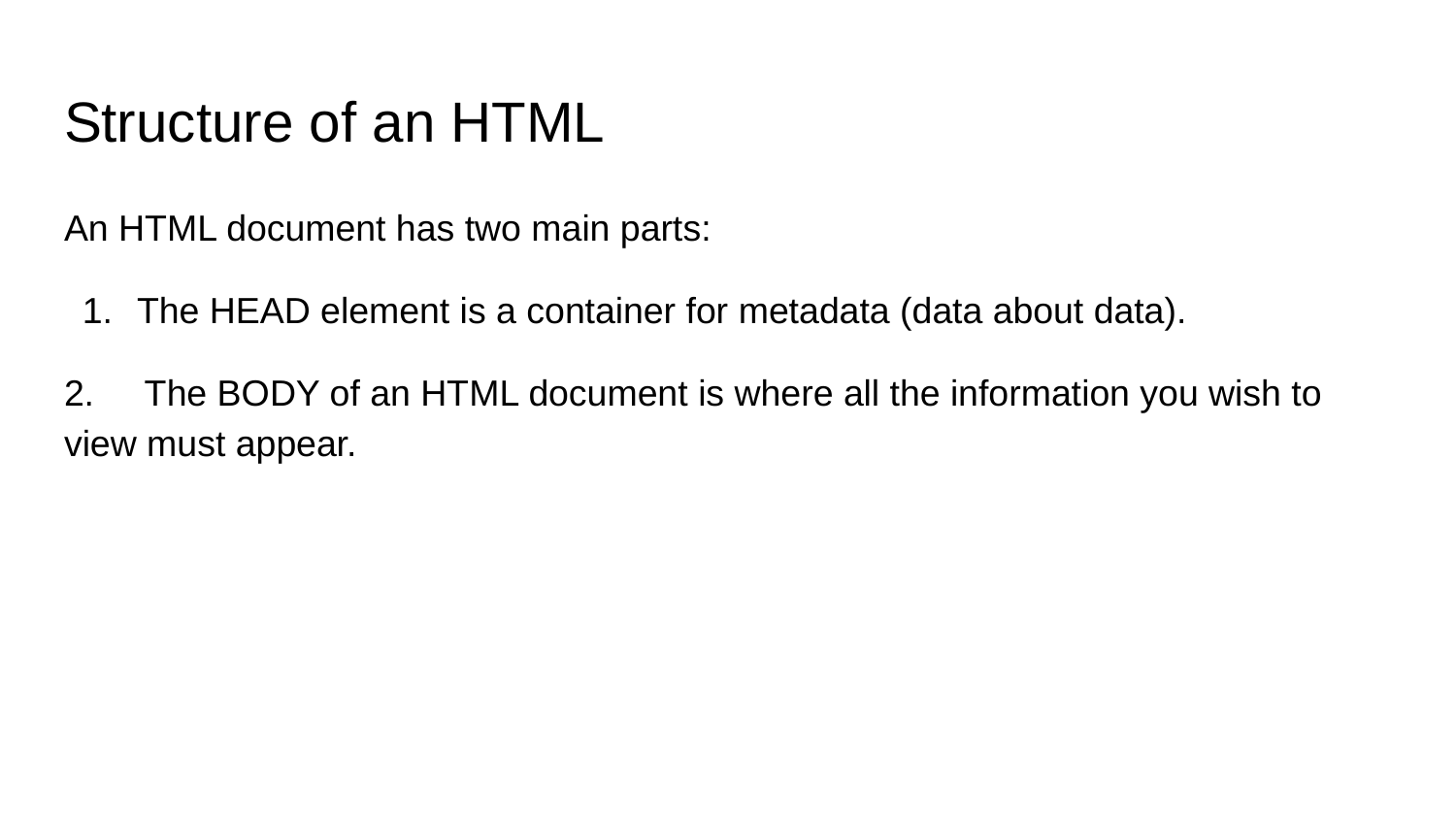

# Structure of an HTML
An HTML document has two main parts:
The HEAD element is a container for metadata (data about data).
2.     The BODY of an HTML document is where all the information you wish to view must appear.